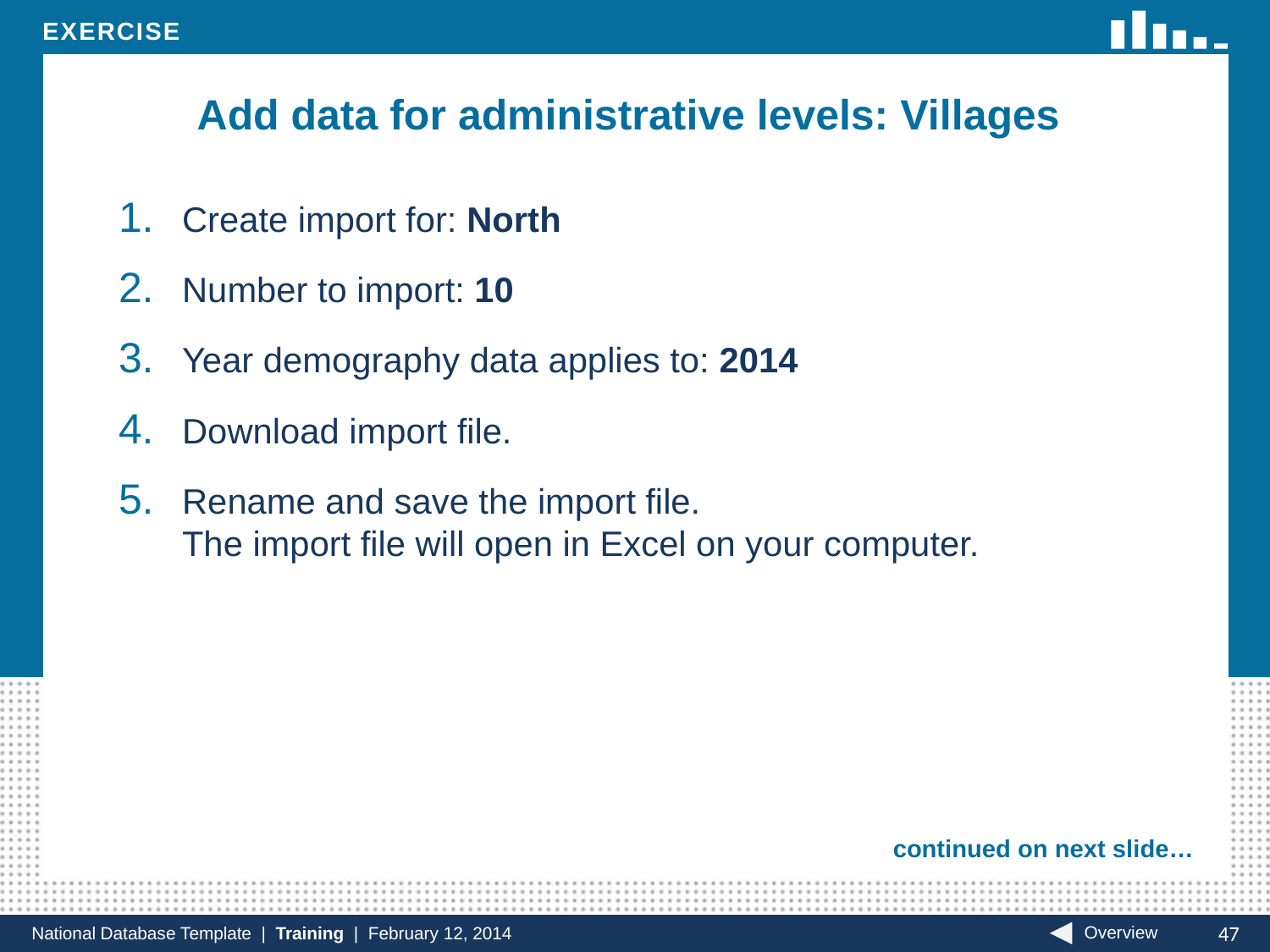

# Add data for administrative levels: Villages
Create import for: North
Number to import: 10
Year demography data applies to: 2014
Download import file.
Rename and save the import file.
The import file will open in Excel on your computer.
continued on next slide…